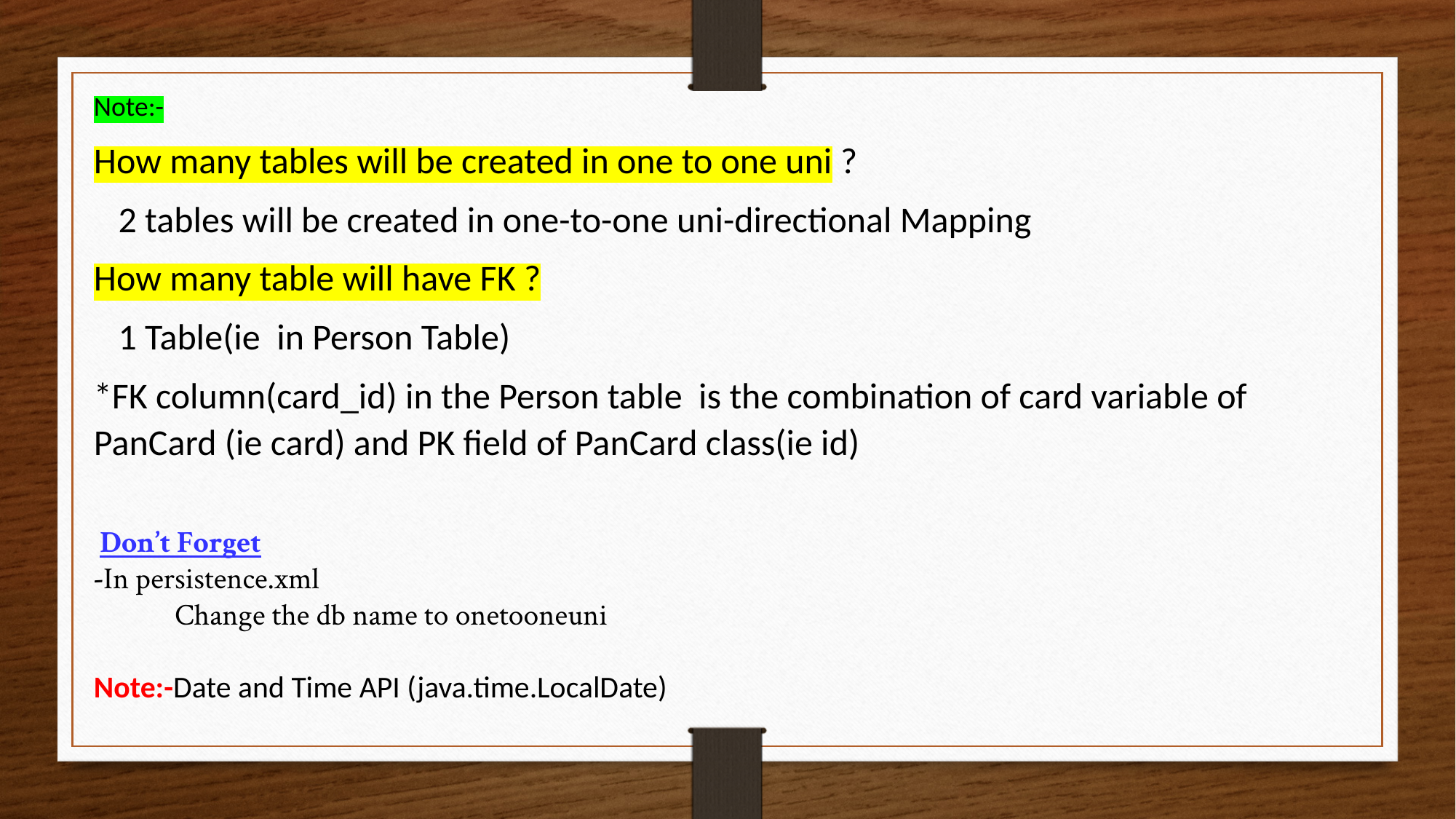

Note:-
How many tables will be created in one to one uni ?
   2 tables will be created in one-to-one uni-directional Mapping
How many table will have FK ?
   1 Table(ie  in Person Table)
*FK column(card_id) in the Person table  is the combination of card variable of PanCard (ie card) and PK field of PanCard class(ie id)

 Don’t Forget
-In persistence.xml
            Change the db name to onetooneuni

Note:-Date and Time API (java.time.LocalDate)